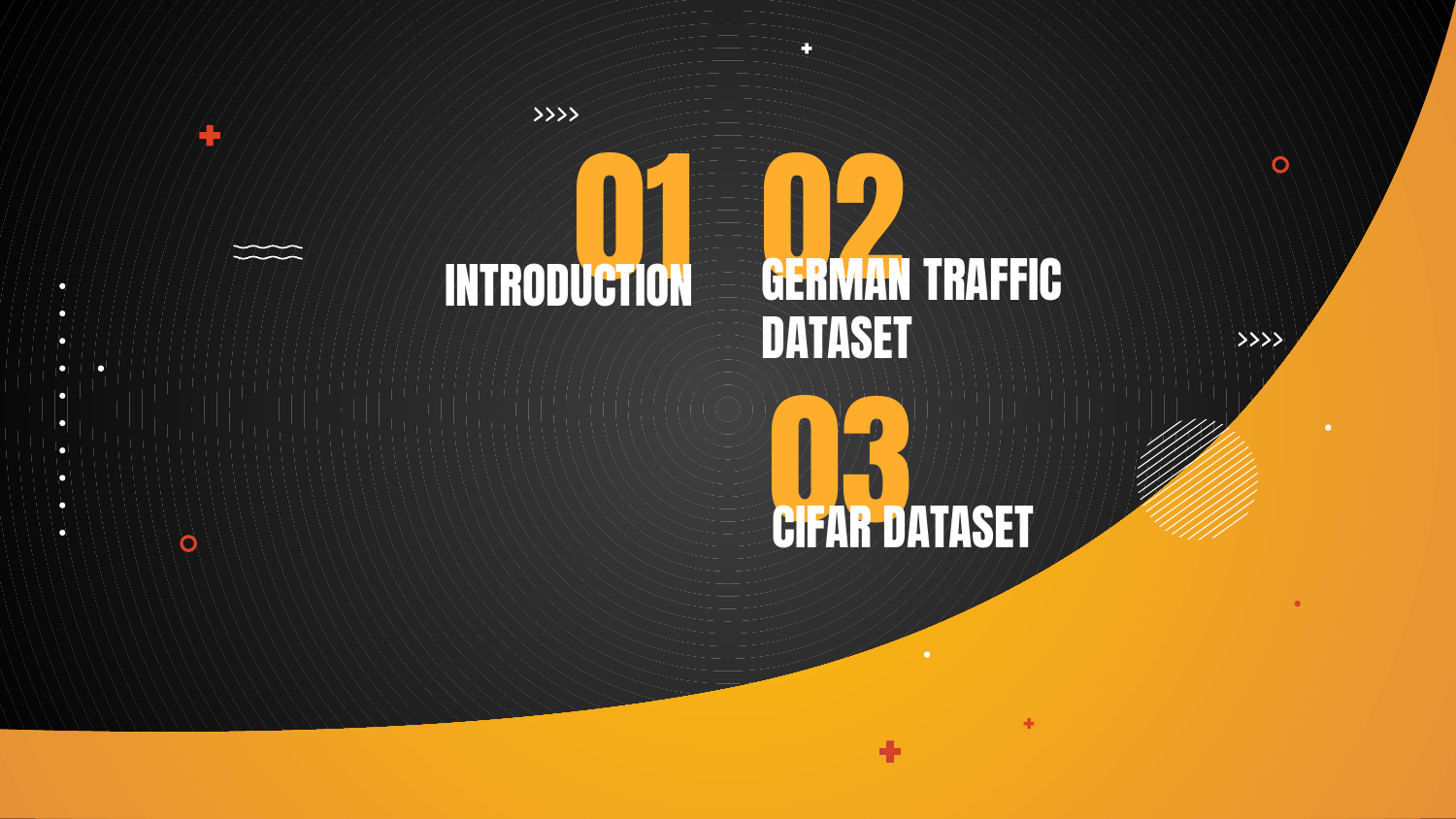

01
02

# INTRODUCTION
GERMAN TRAFFIC
DATASET

03

CIFAR DATASET